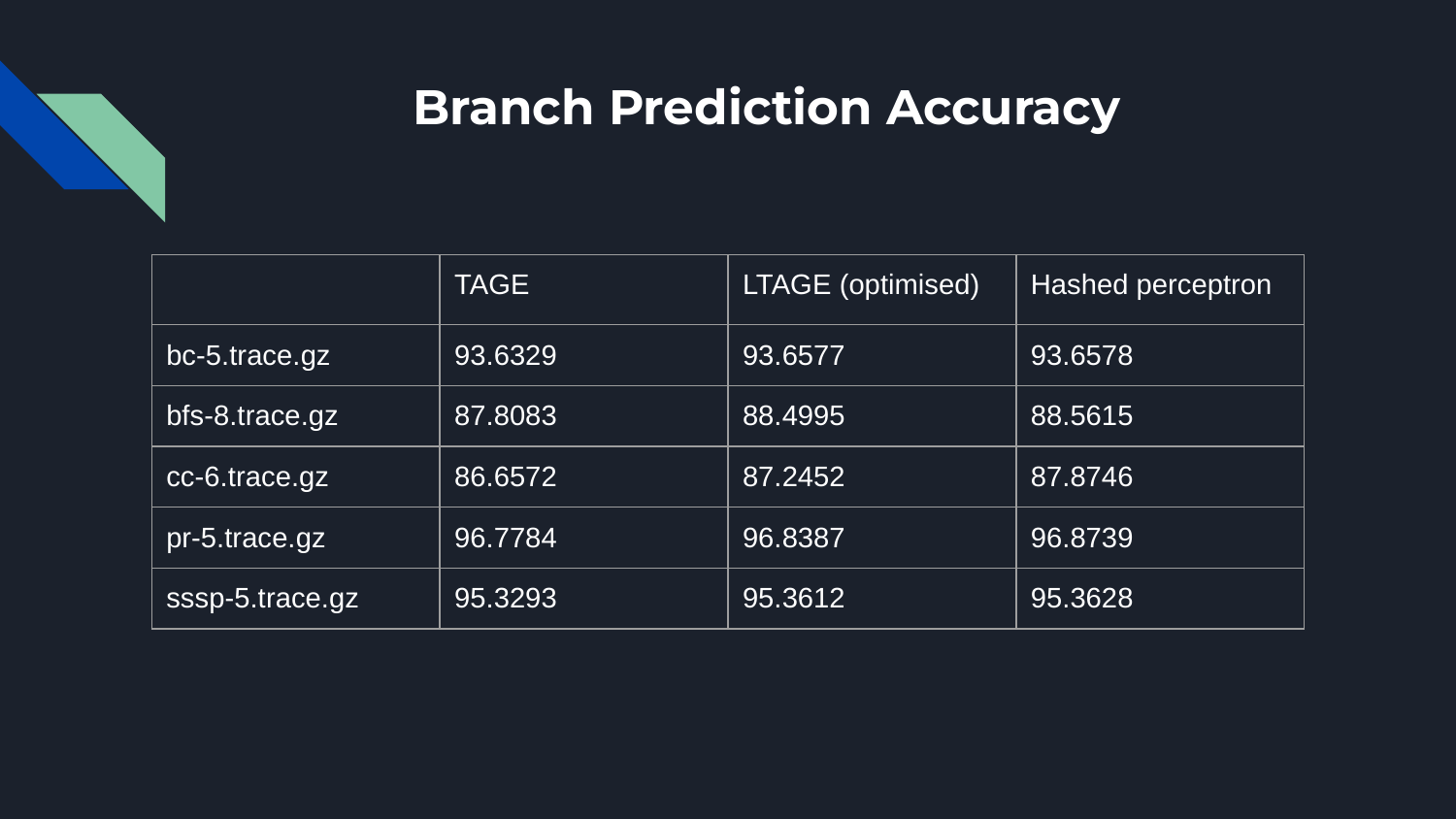

# Branch Prediction Accuracy
|  | TAGE | LTAGE (optimised) | Hashed perceptron |
| --- | --- | --- | --- |
| bc-5.trace.gz | 93.6329 | 93.6577 | 93.6578 |
| bfs-8.trace.gz | 87.8083 | 88.4995 | 88.5615 |
| cc-6.trace.gz | 86.6572 | 87.2452 | 87.8746 |
| pr-5.trace.gz | 96.7784 | 96.8387 | 96.8739 |
| sssp-5.trace.gz | 95.3293 | 95.3612 | 95.3628 |